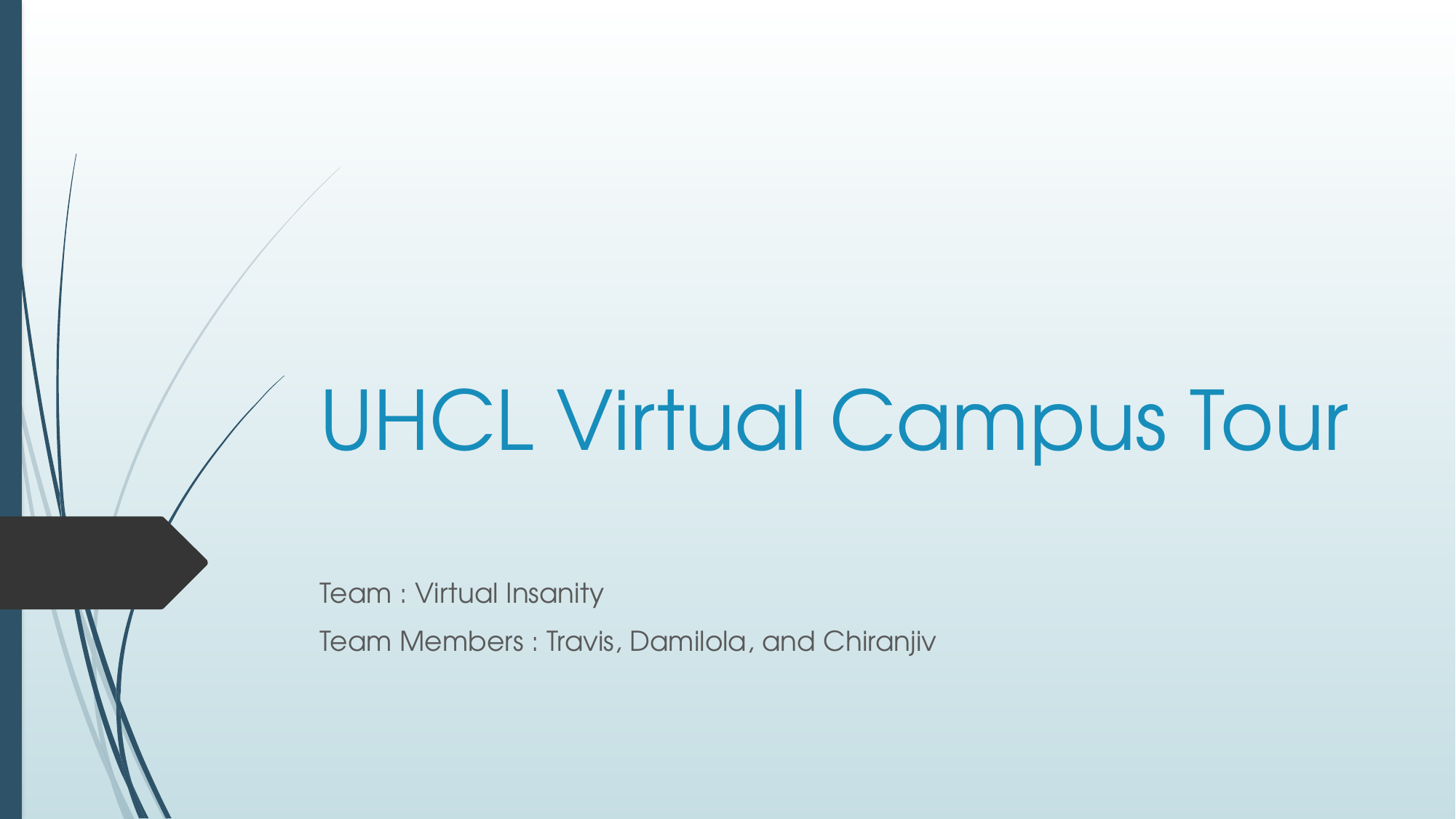

# UHCL Virtual Campus Tour
Team : Virtual Insanity
Team Members : Travis, Damilola, and Chiranjiv